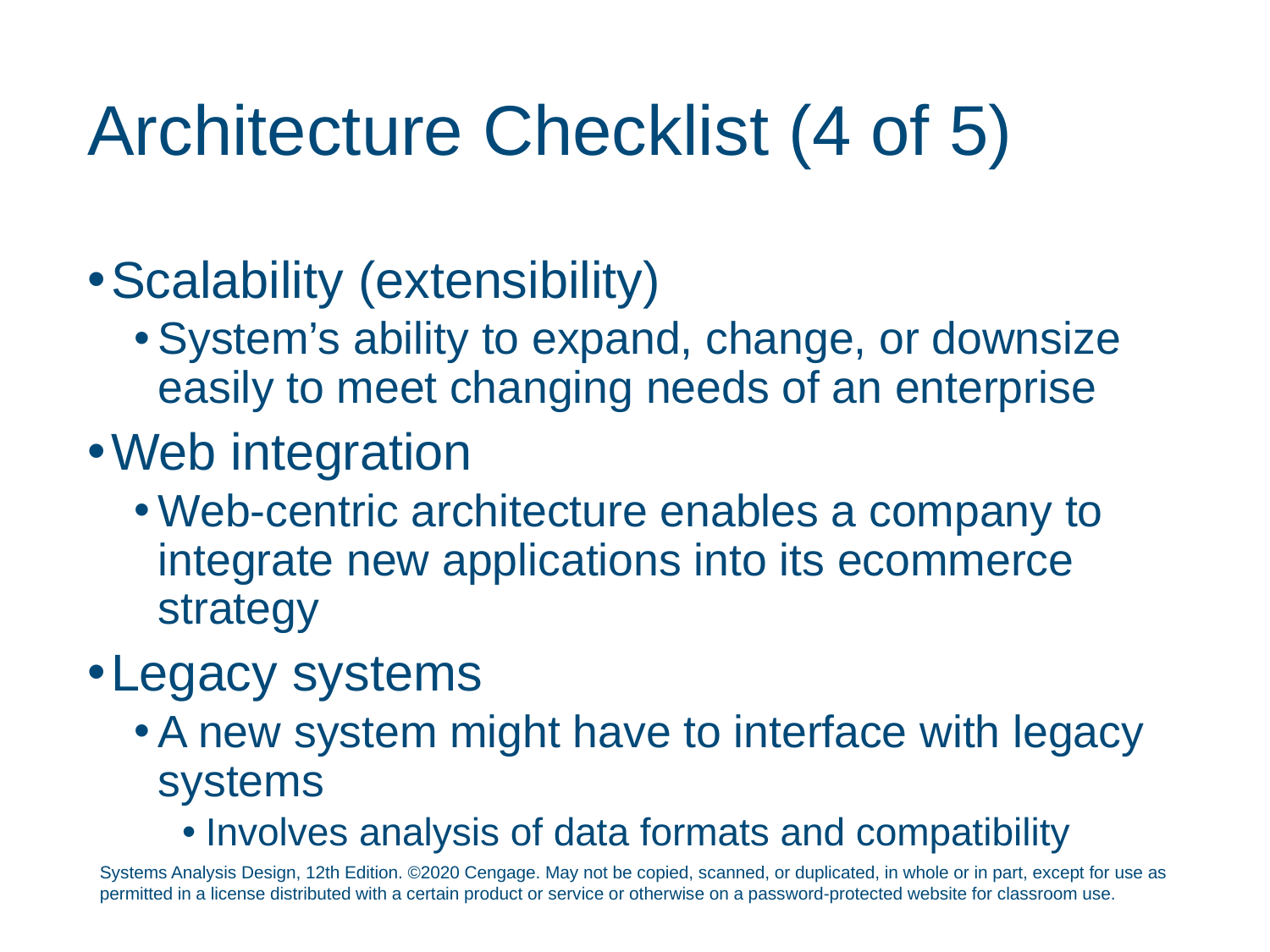

# Architecture Checklist (4 of 5)
Scalability (extensibility)
System’s ability to expand, change, or downsize easily to meet changing needs of an enterprise
Web integration
Web-centric architecture enables a company to integrate new applications into its ecommerce strategy
Legacy systems
A new system might have to interface with legacy systems
Involves analysis of data formats and compatibility
Systems Analysis Design, 12th Edition. ©2020 Cengage. May not be copied, scanned, or duplicated, in whole or in part, except for use as permitted in a license distributed with a certain product or service or otherwise on a password-protected website for classroom use.